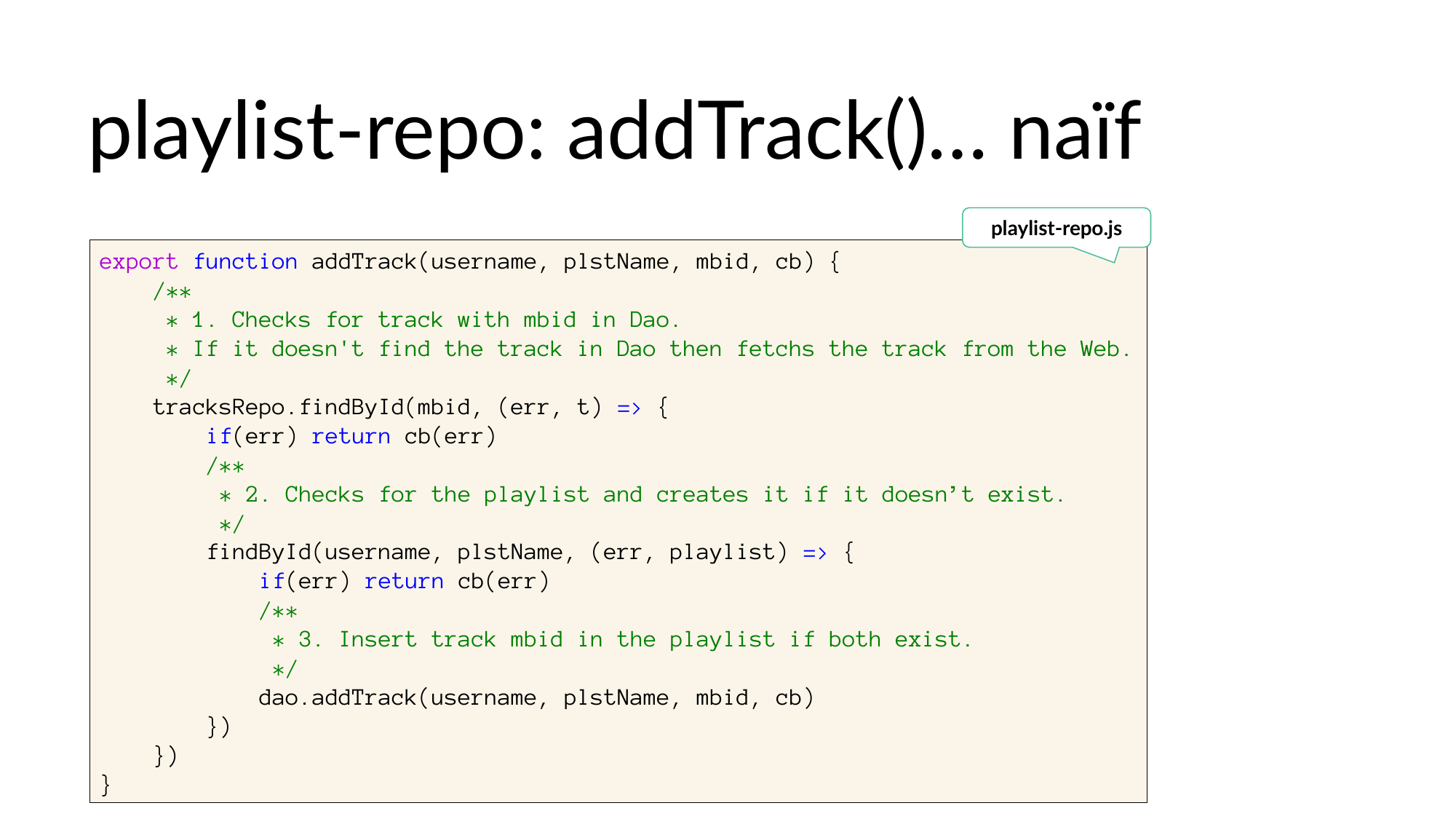

# playlist-repo: addTrack()… naïf
playlist-repo.js
export function addTrack(username, plstName, mbid, cb) {
    /**
     * 1. Checks for track with mbid in Dao.
     * If it doesn't find the track in Dao then fetchs the track from the Web.
     */
    tracksRepo.findById(mbid, (err, t) => {
        if(err) return cb(err)
        /**
         * 2. Checks for the playlist and creates it if it doesn’t exist.
         */
        findById(username, plstName, (err, playlist) => {
            if(err) return cb(err)
            /**
             * 3. Insert track mbid in the playlist if both exist.
             */
            dao.addTrack(username, plstName, mbid, cb)
        })
    })
}